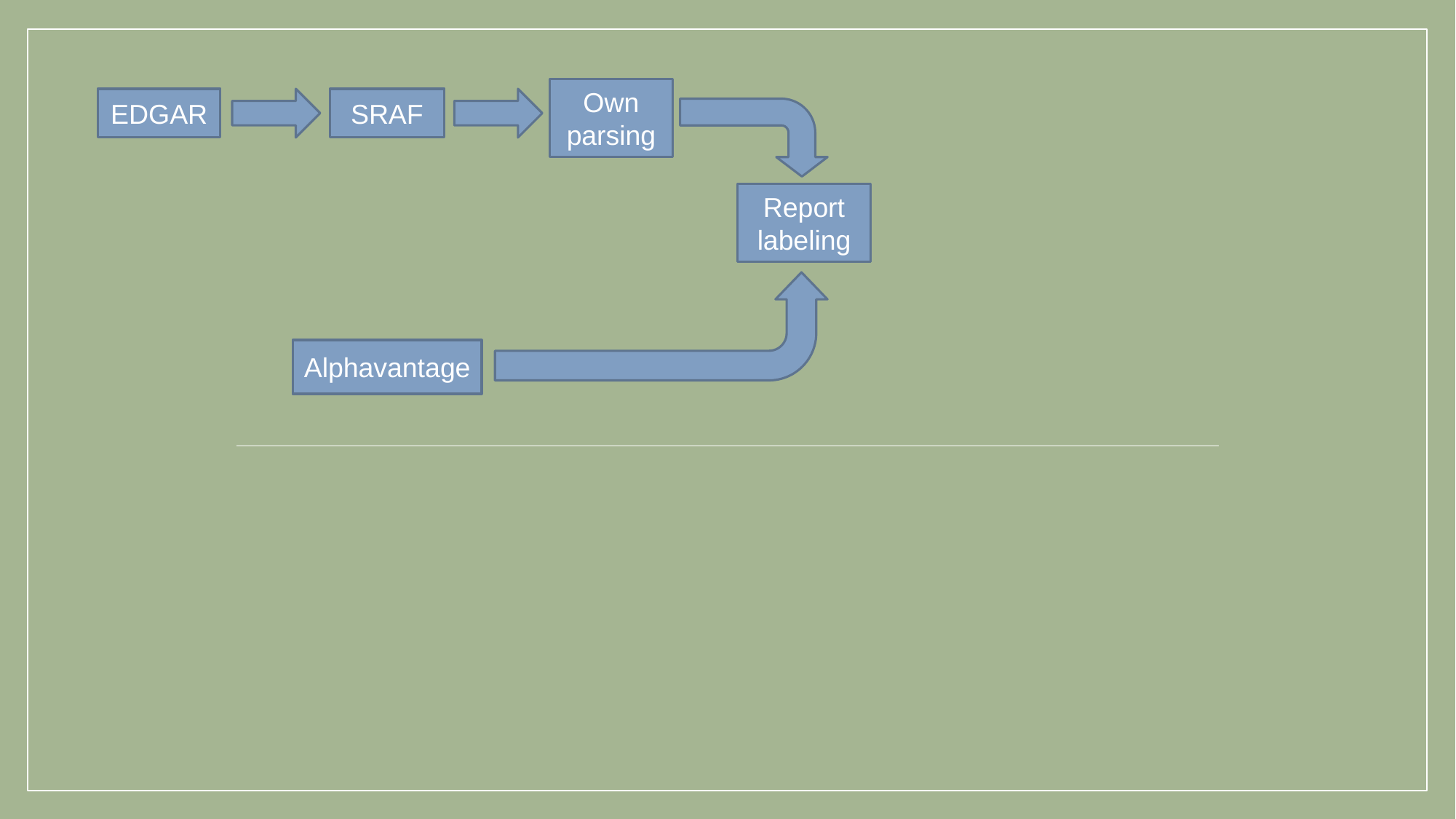

Own parsing

SRAF

EDGAR

Report labeling
Alphavantage